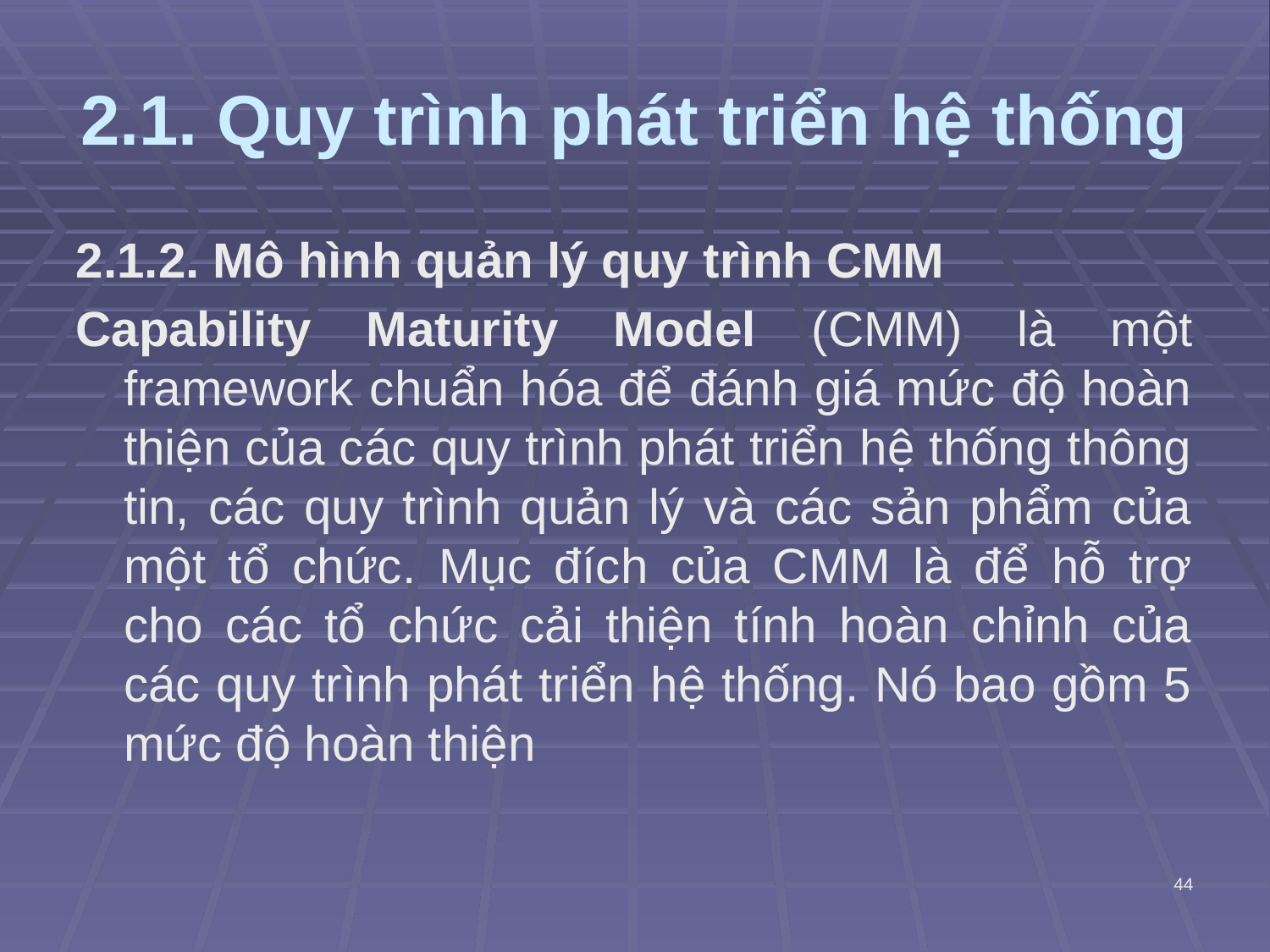

# 2.1. Quy trình phát triển hệ thống
2.1.2. Mô hình quản lý quy trình CMM
Capability Maturity Model (CMM) là một framework chuẩn hóa để đánh giá mức độ hoàn thiện của các quy trình phát triển hệ thống thông tin, các quy trình quản lý và các sản phẩm của một tổ chức. Mục đích của CMM là để hỗ trợ cho các tổ chức cải thiện tính hoàn chỉnh của các quy trình phát triển hệ thống. Nó bao gồm 5 mức độ hoàn thiện
44